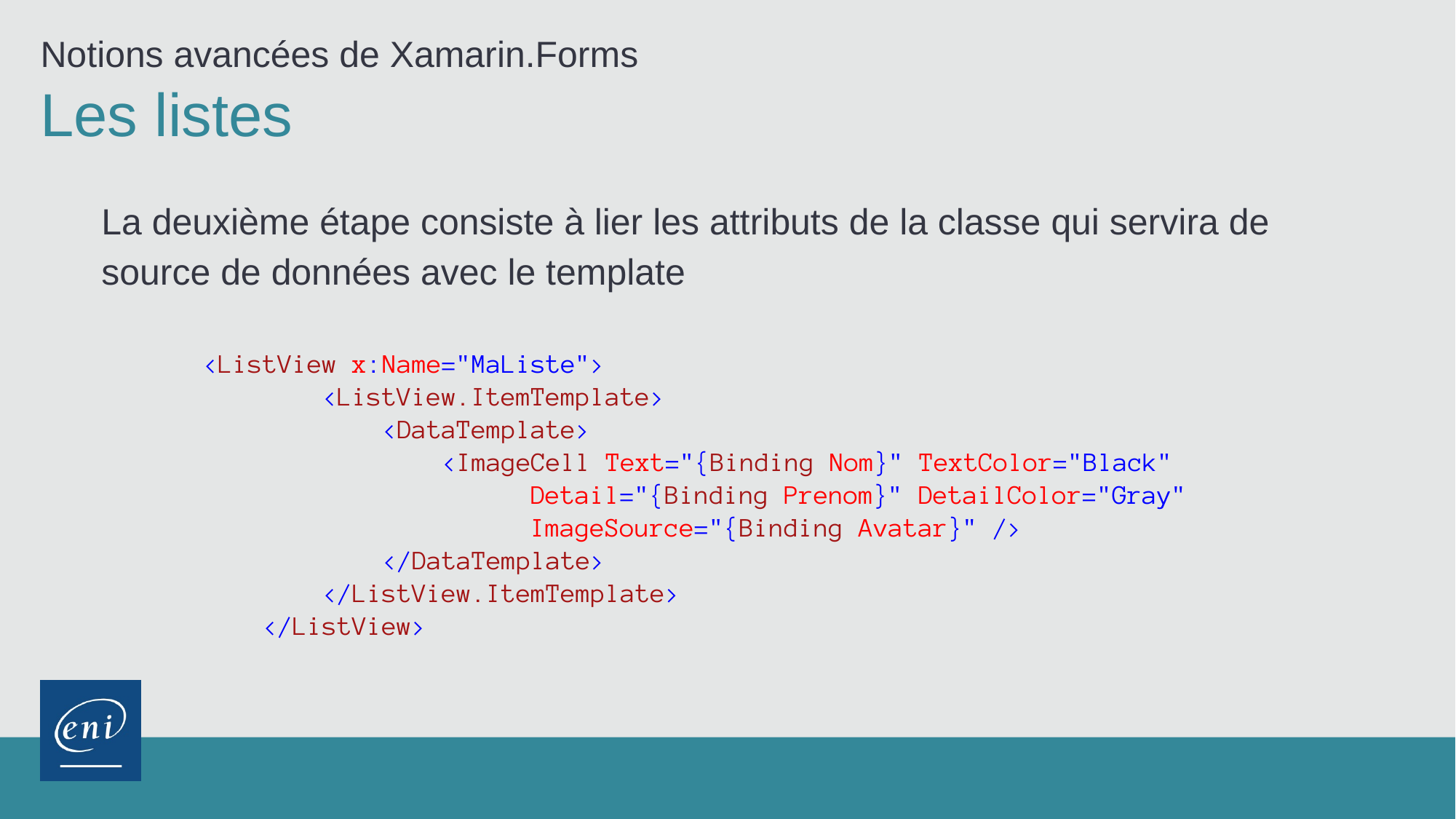

Notions avancées de Xamarin.Forms
Les listes
La deuxième étape consiste à lier les attributs de la classe qui servira de source de données avec le template

<ListView x:Name="MaListe">
        <ListView.ItemTemplate>
            <DataTemplate>
                <ImageCell Text="{Binding Nom}" TextColor="Black"
			Detail="{Binding Prenom}" DetailColor="Gray"
			ImageSource="{Binding Avatar}" />
            </DataTemplate>
        </ListView.ItemTemplate>
    </ListView>